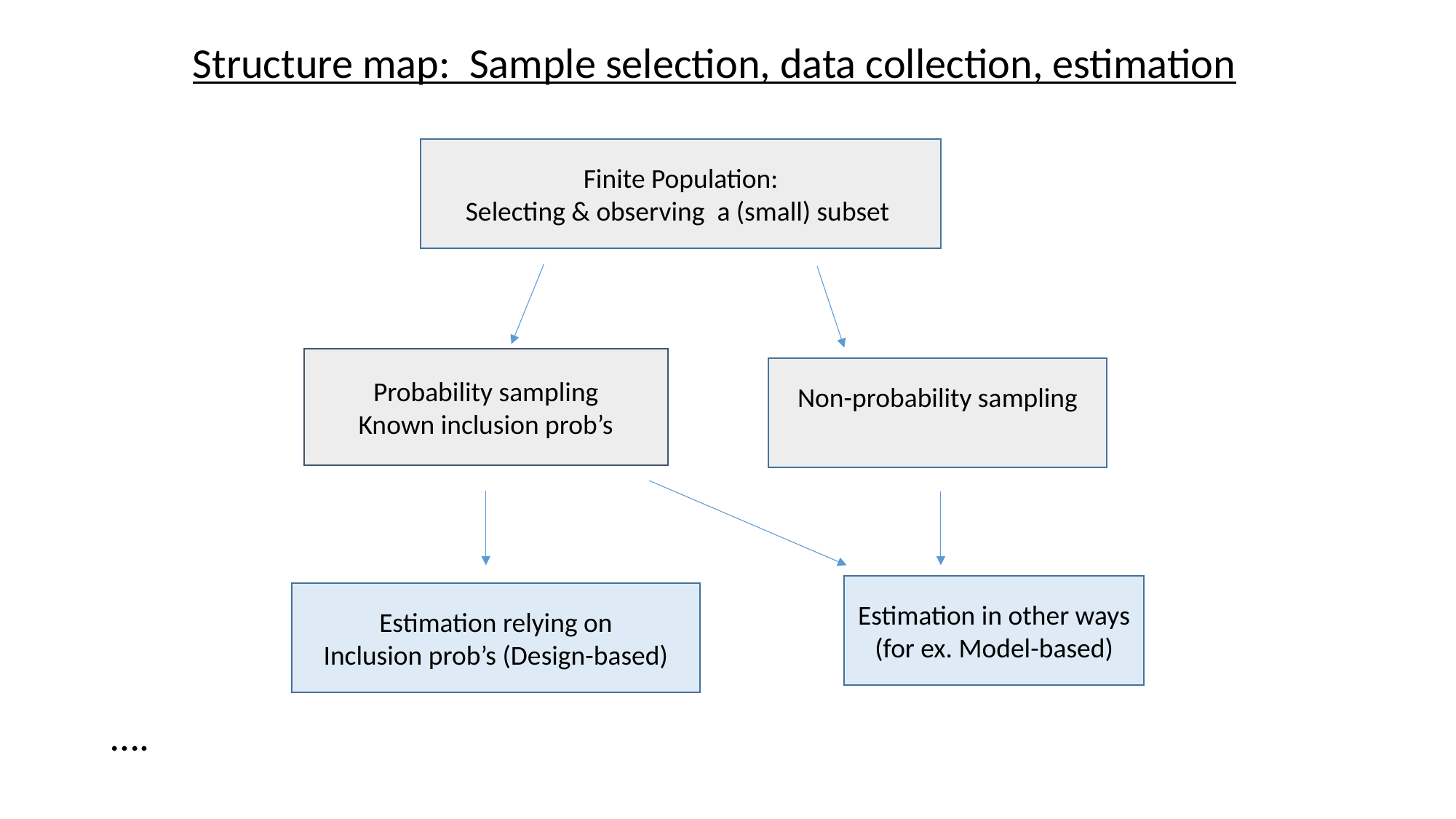

Structure map:  Sample selection, data collection, estimation

Finite Population:
Selecting & observing  a (small) subset
Probability sampling
Known inclusion prob’s
Non-probability sampling

Estimation in other ways
(for ex. Model-based)
Estimation relying on
Inclusion prob’s (Design-based)
# ….